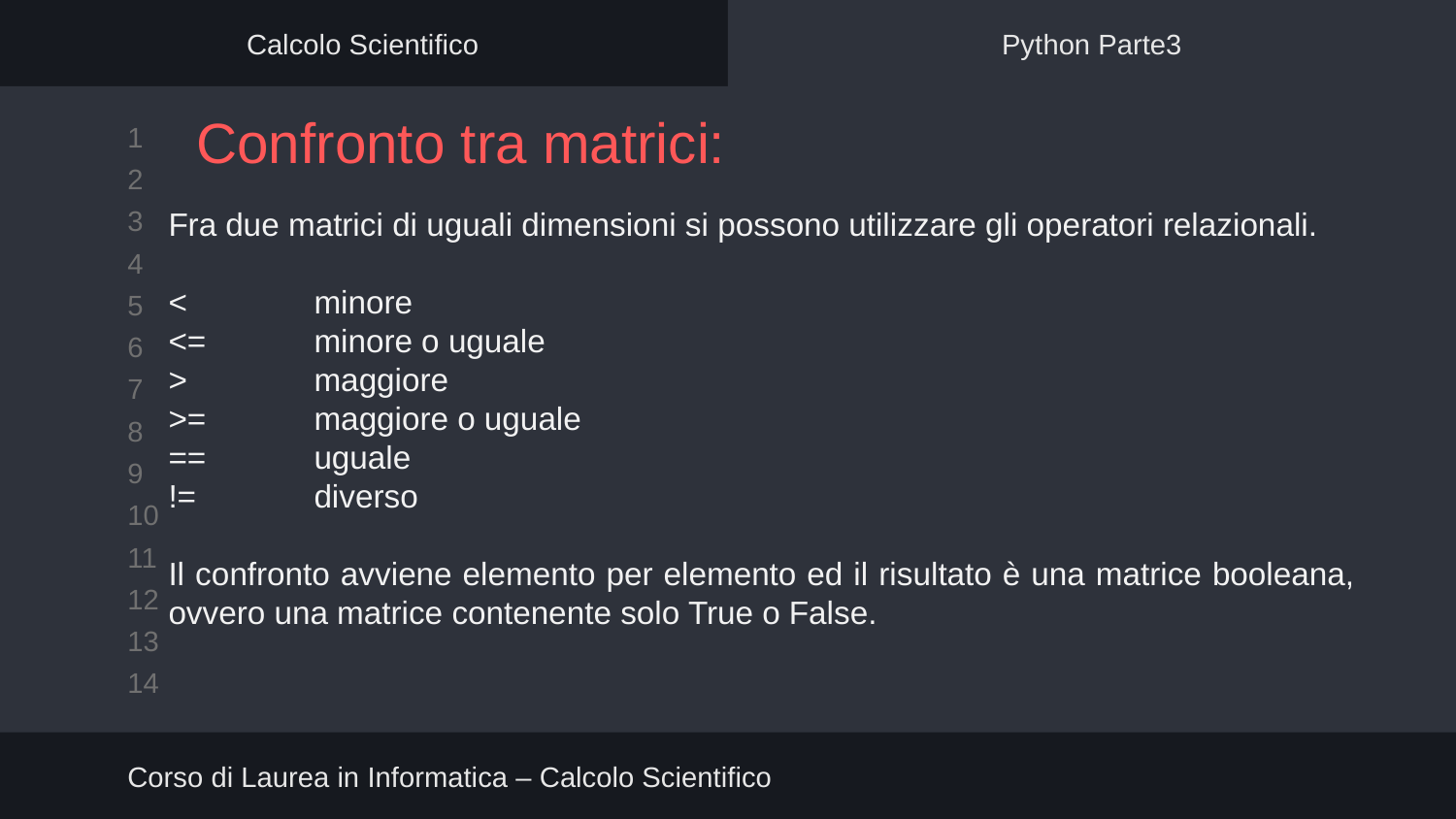

Calcolo Scientifico
Python Parte3
# Confronto tra matrici:
Fra due matrici di uguali dimensioni si possono utilizzare gli operatori relazionali.

<	minore
<=	minore o uguale
>	maggiore
>=	maggiore o uguale
==	uguale
!=	diverso

Il confronto avviene elemento per elemento ed il risultato è una matrice booleana, ovvero una matrice contenente solo True o False.

Corso di Laurea in Informatica – Calcolo Scientifico